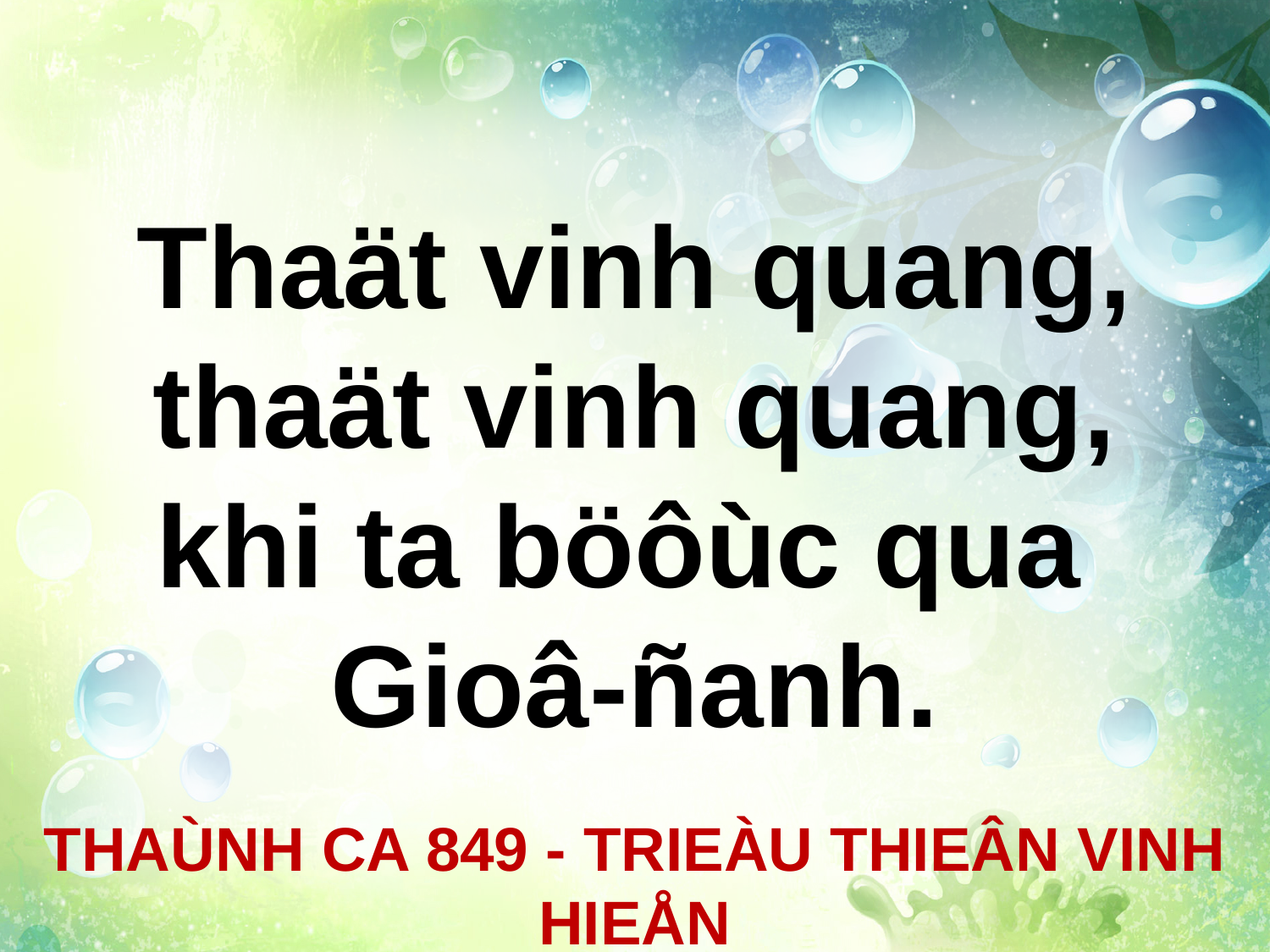

Thaät vinh quang,
thaät vinh quang,
khi ta böôùc qua
Gioâ-ñanh.
THAÙNH CA 849 - TRIEÀU THIEÂN VINH HIEÅN